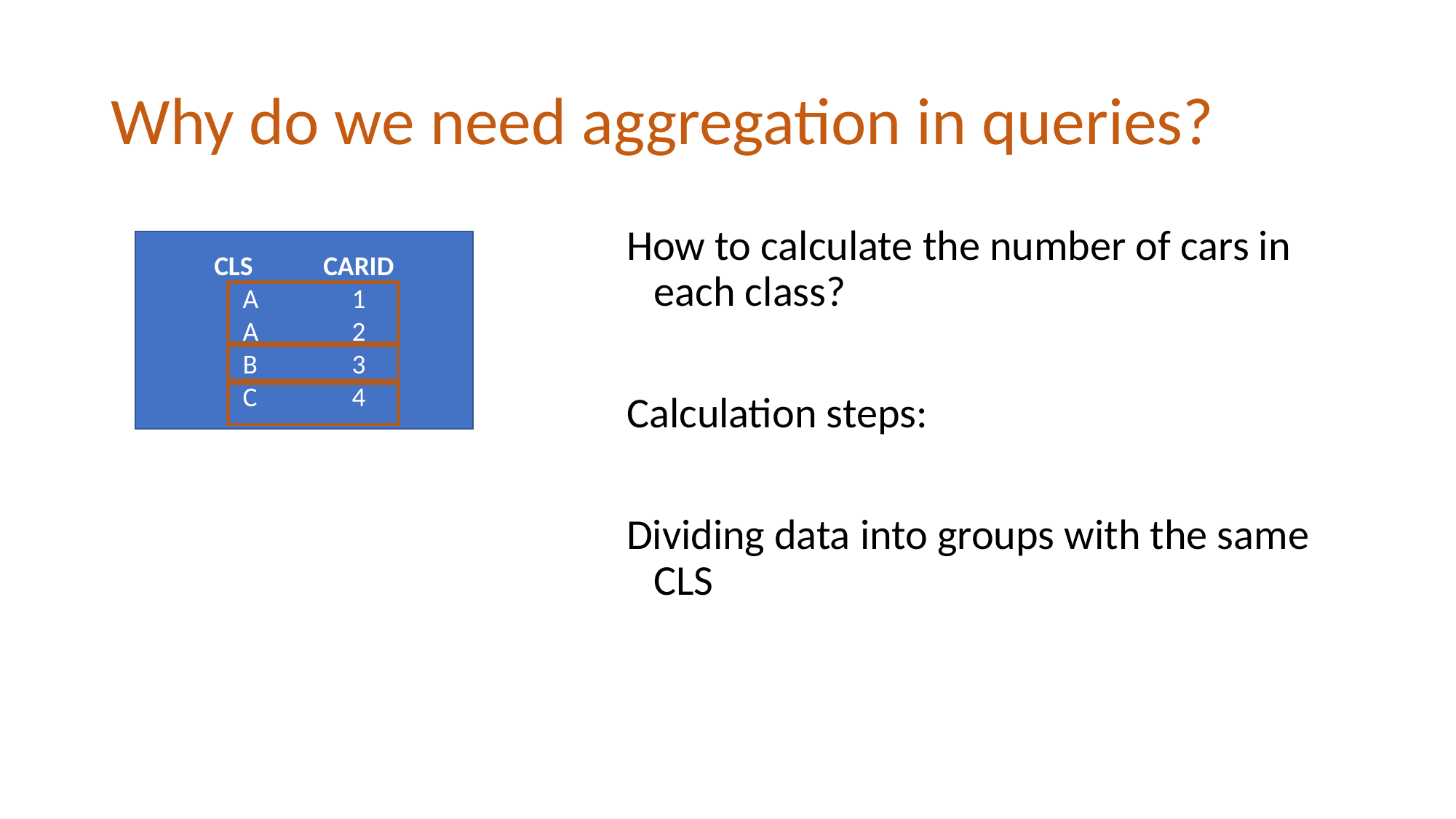

# Why do we need aggregation in queries?
How to calculate the number of cars in each class?

Calculation steps:

Dividing data into groups with the same CLS

CLS	CARID
A	1
A	2
B	3
C	4